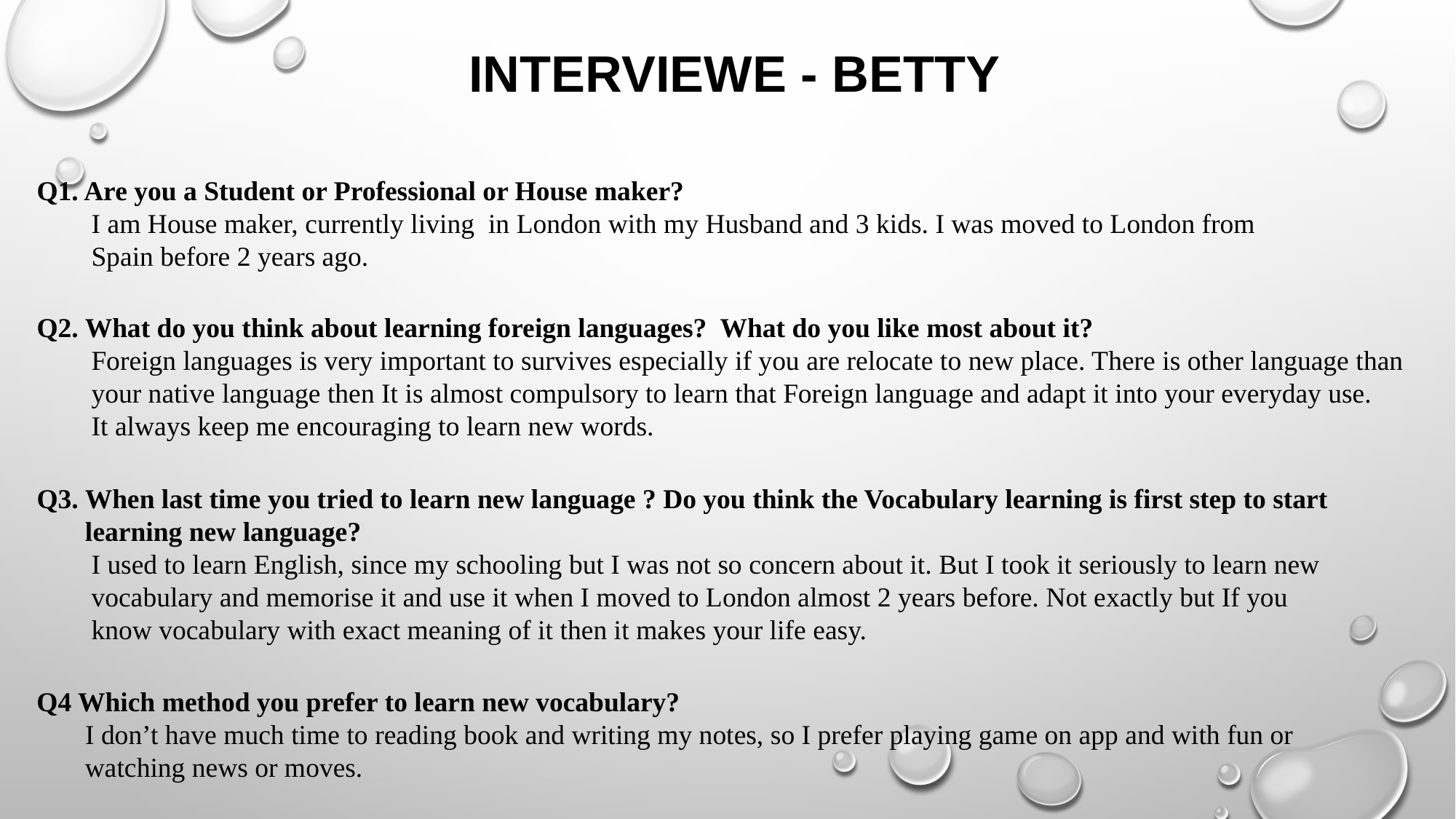

INTERVIEWE - Betty
Q1. Are you a Student or Professional or House maker?
I am House maker, currently living  in London with my Husband and 3 kids. I was moved to London from Spain before 2 years ago.
Q2. What do you think about learning foreign languages?  What do you like most about it?
Foreign languages is very important to survives especially if you are relocate to new place. There is other language than your native language then It is almost compulsory to learn that Foreign language and adapt it into your everyday use.
It always keep me encouraging to learn new words.
Q3. When last time you tried to learn new language ? Do you think the Vocabulary learning is first step to start
       learning new language?
I used to learn English, since my schooling but I was not so concern about it. But I took it seriously to learn new vocabulary and memorise it and use it when I moved to London almost 2 years before. Not exactly but If you know vocabulary with exact meaning of it then it makes your life easy.
Q4 Which method you prefer to learn new vocabulary?
       I don’t have much time to reading book and writing my notes, so I prefer playing game on app and with fun or
       watching news or moves.